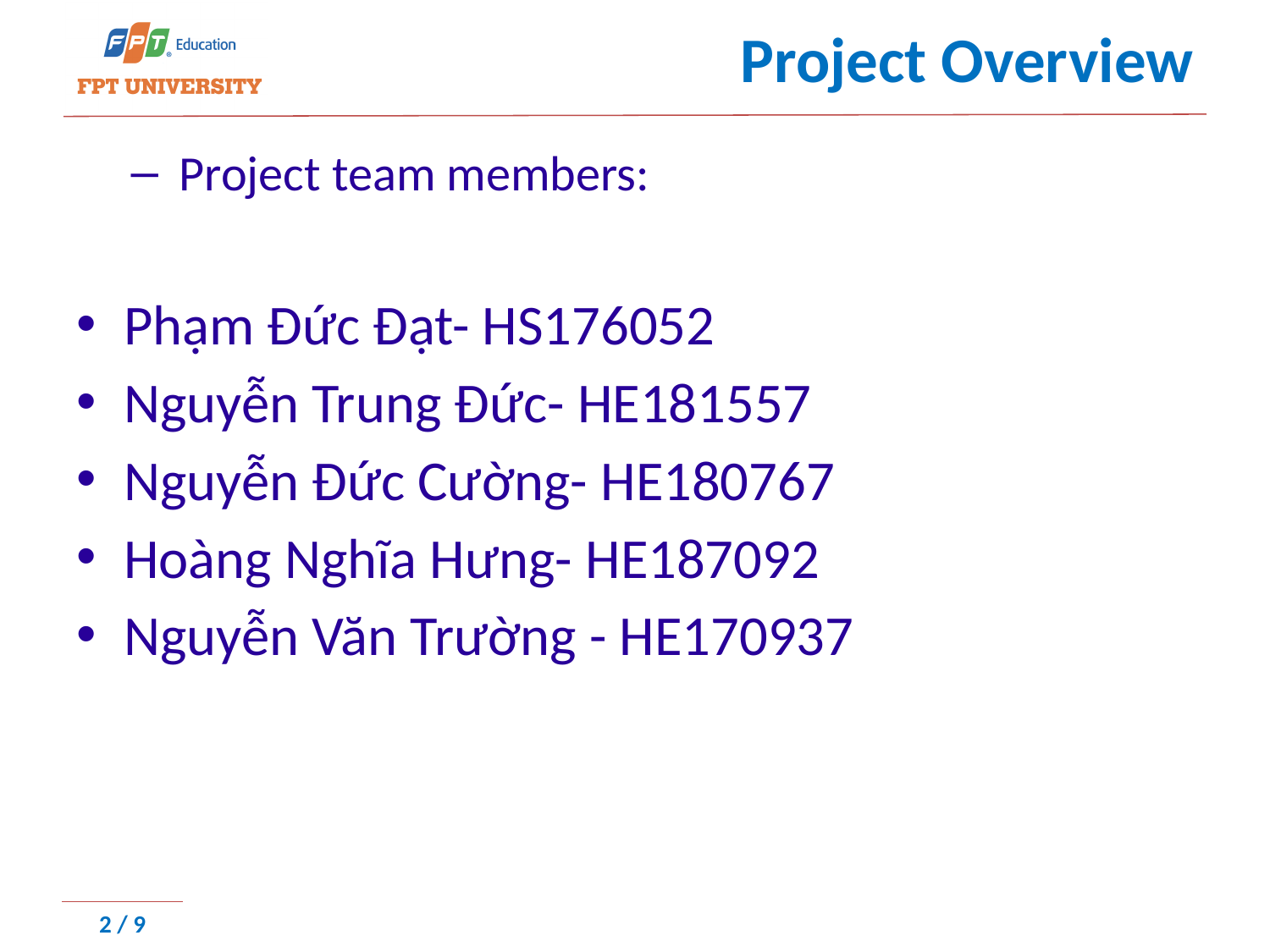

# Project Overview
Project team members:

Phạm Đức Đạt- HS176052
Nguyễn Trung Đức- HE181557
Nguyễn Đức Cường- HE180767
Hoàng Nghĩa Hưng- HE187092
Nguyễn Văn Trường - HE170937